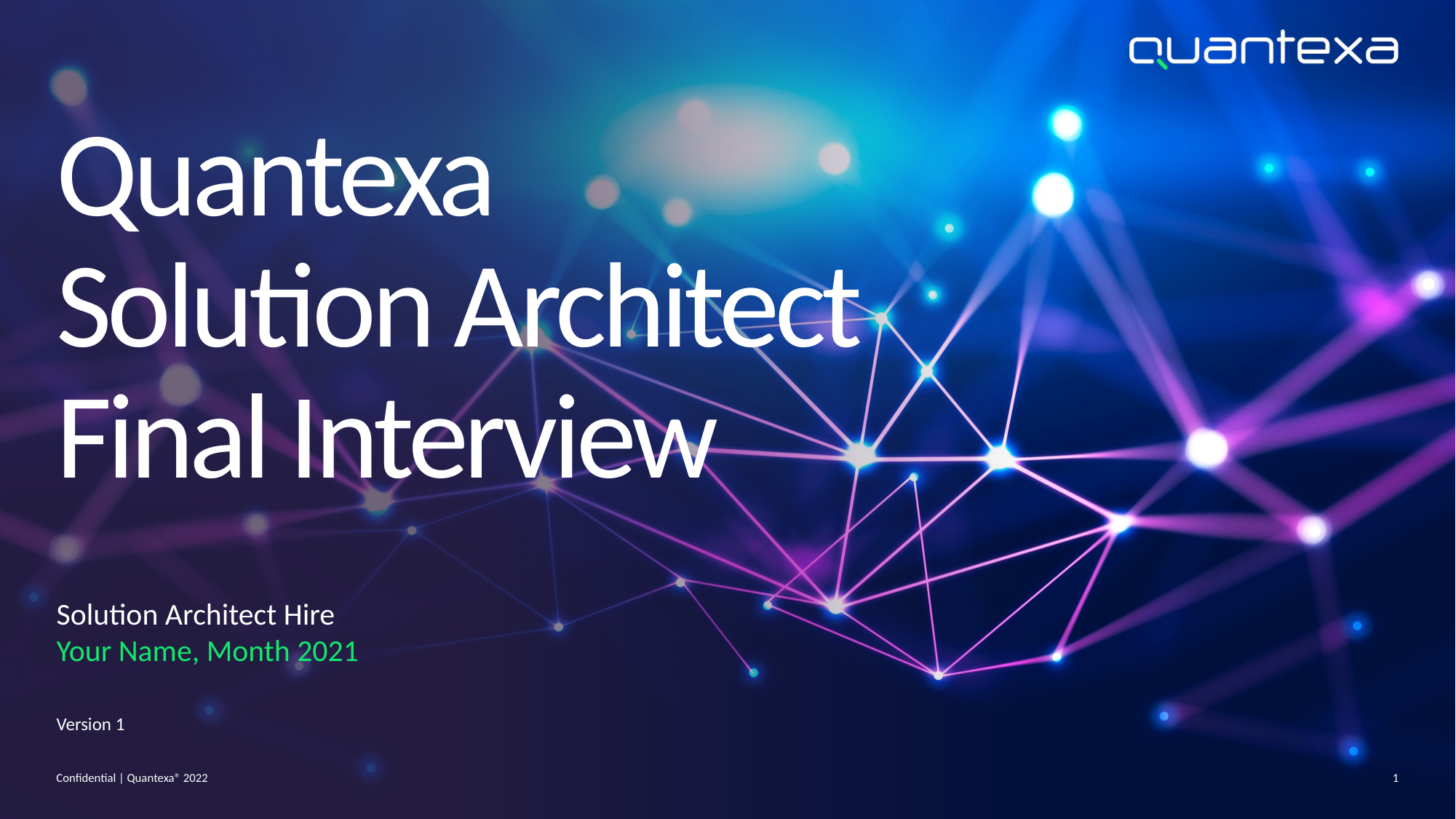

# Quantexa Solution Architect Final Interview
Solution Architect Hire
Your Name, Month 2021
Version 1